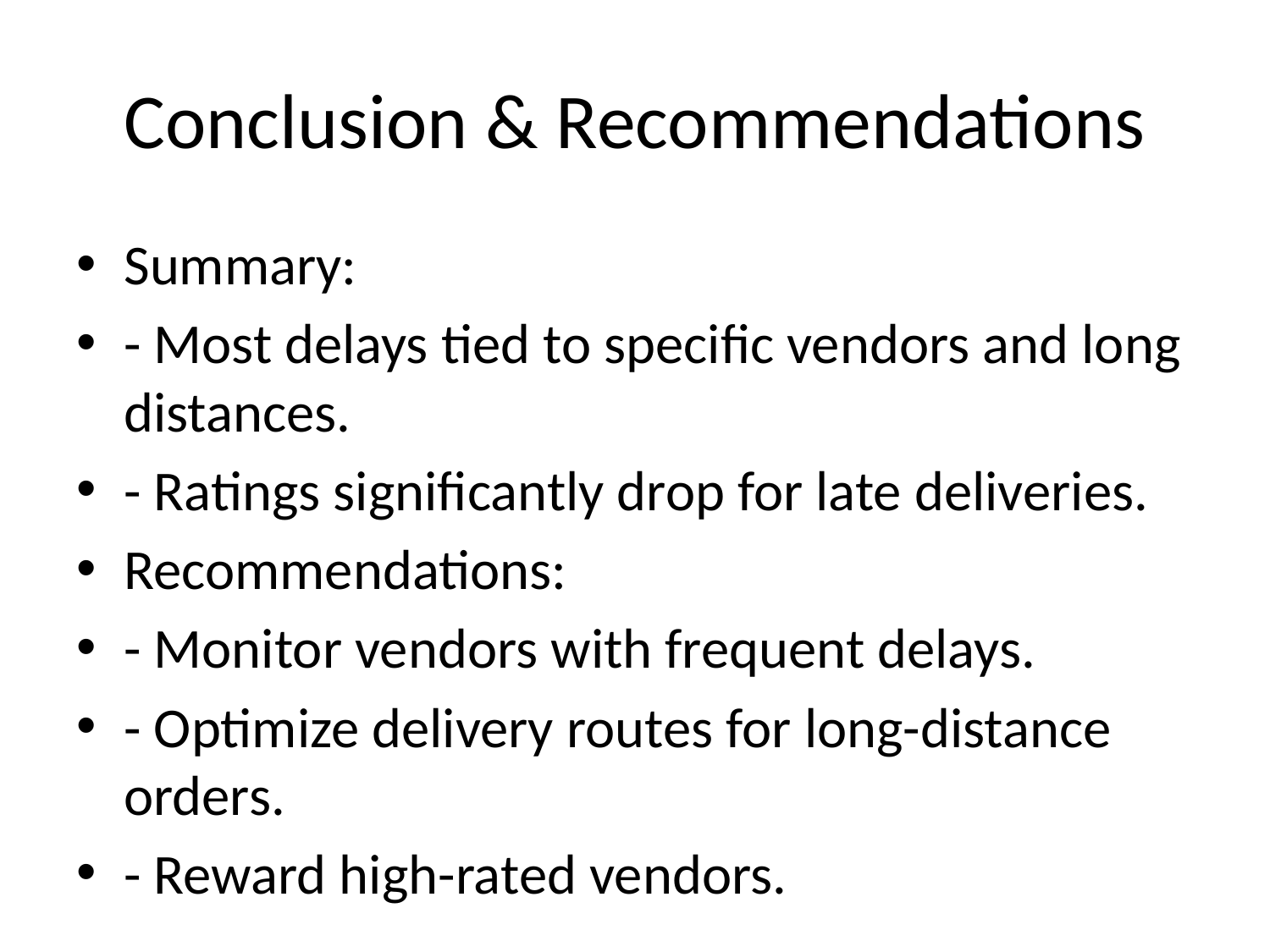

# Conclusion & Recommendations
Summary:
- Most delays tied to specific vendors and long distances.
- Ratings significantly drop for late deliveries.
Recommendations:
- Monitor vendors with frequent delays.
- Optimize delivery routes for long-distance orders.
- Reward high-rated vendors.